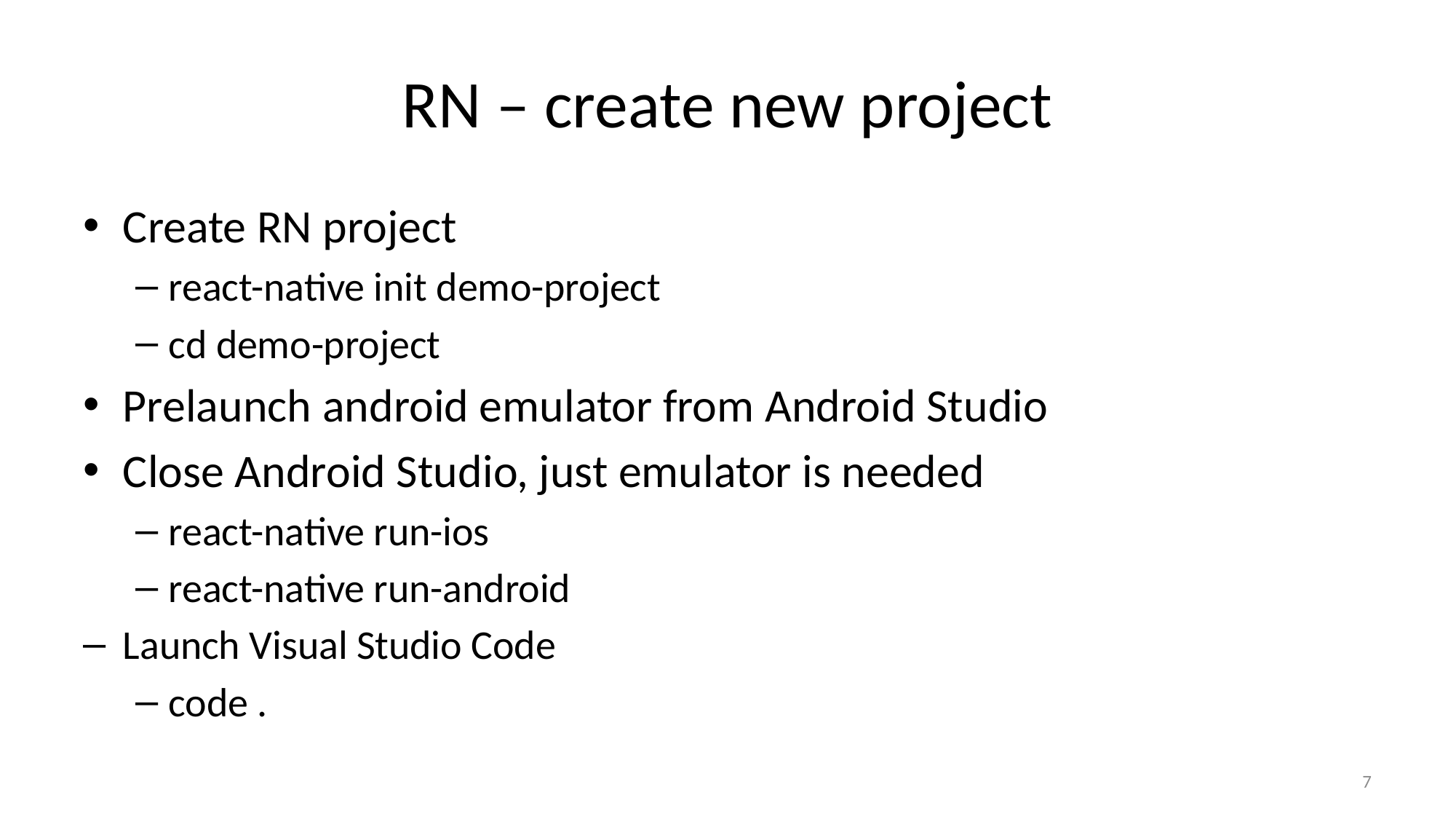

# RN – create new project
Create RN project
react-native init demo-project
cd demo-project
Prelaunch android emulator from Android Studio
Close Android Studio, just emulator is needed
react-native run-ios
react-native run-android
Launch Visual Studio Code
code .
7